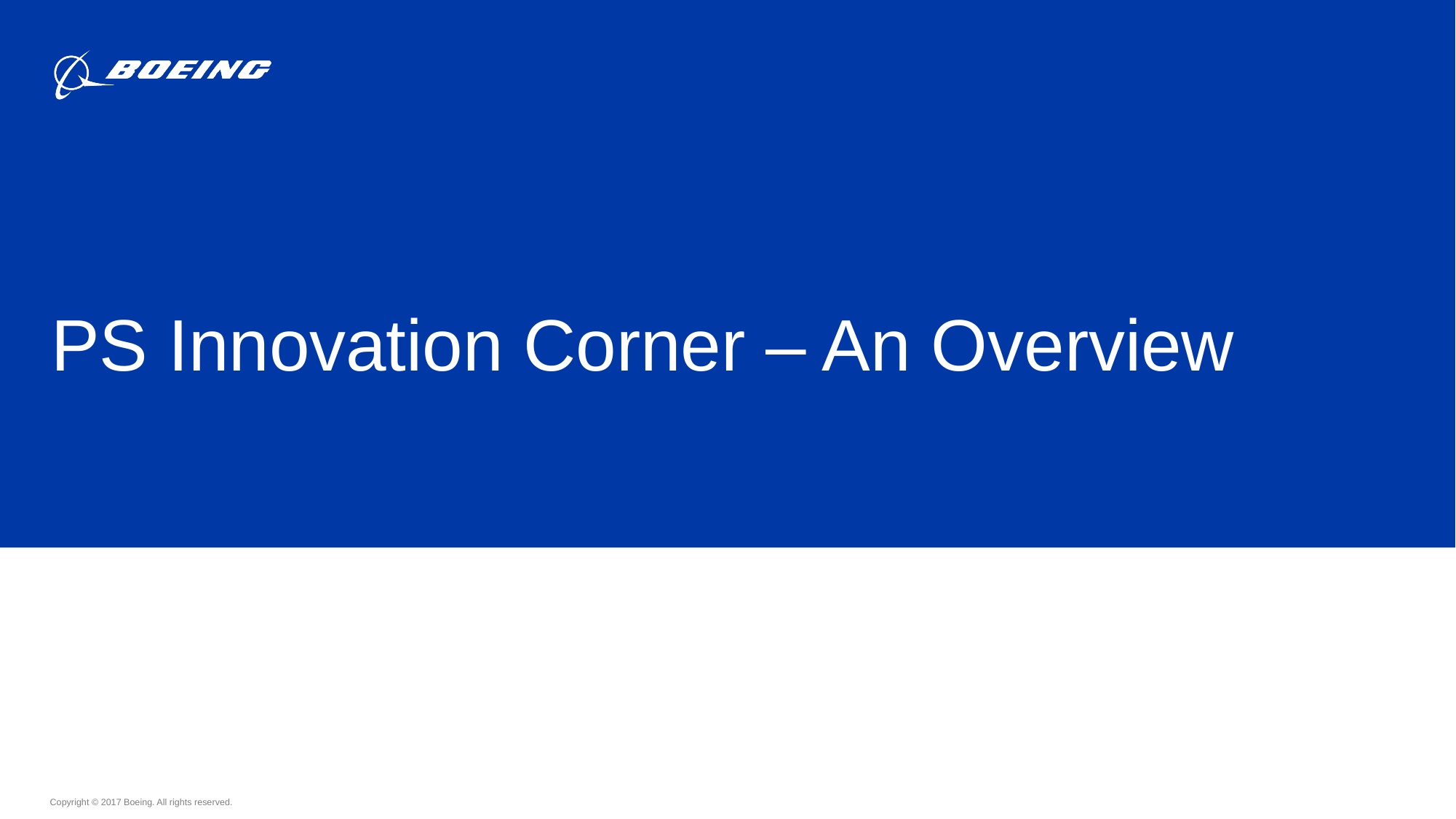

# PS Innovation Corner – An Overview